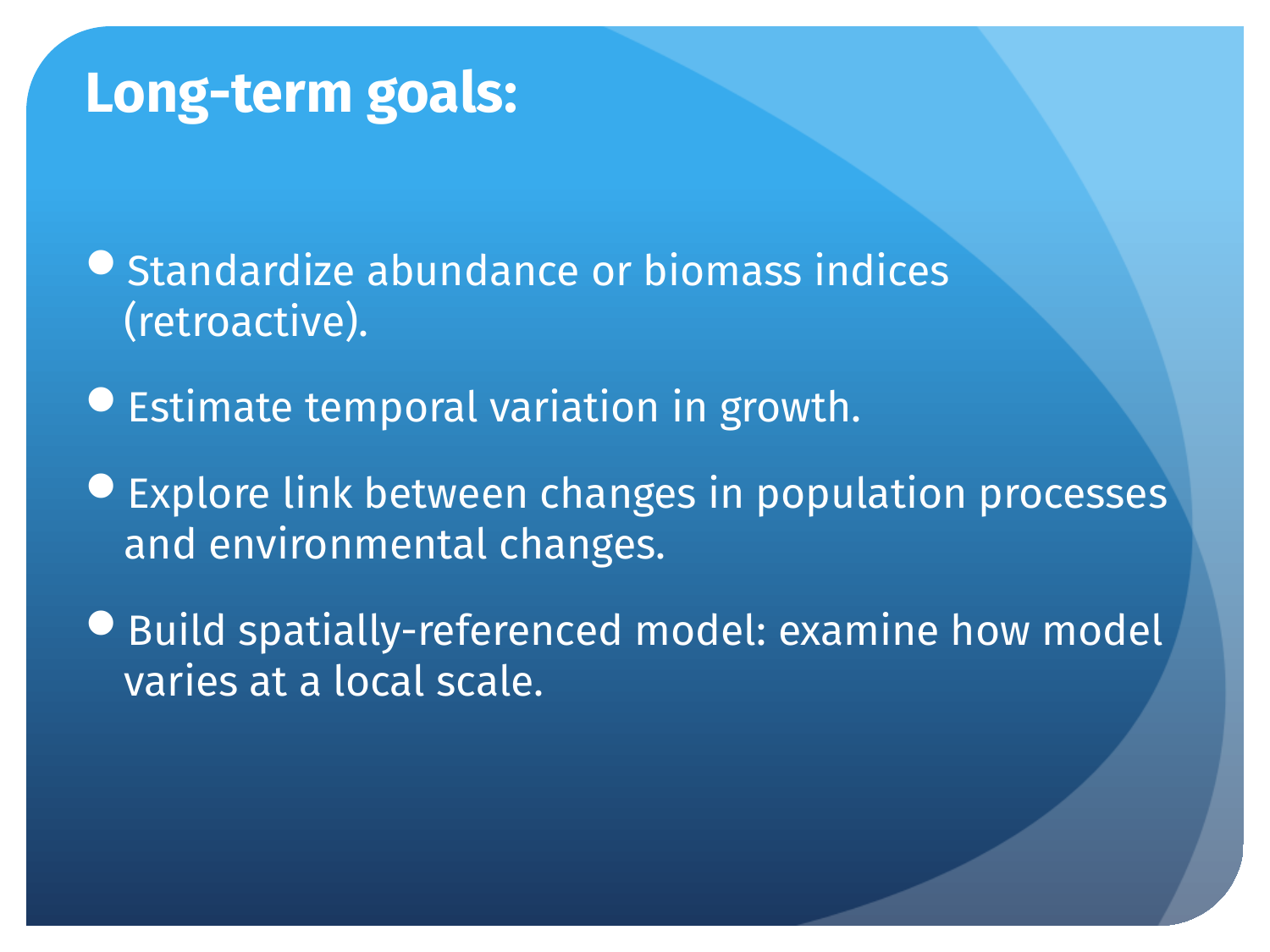

# Long-term goals:
Standardize abundance or biomass indices (retroactive).
Estimate temporal variation in growth.
Explore link between changes in population processes and environmental changes.
Build spatially-referenced model: examine how model varies at a local scale.